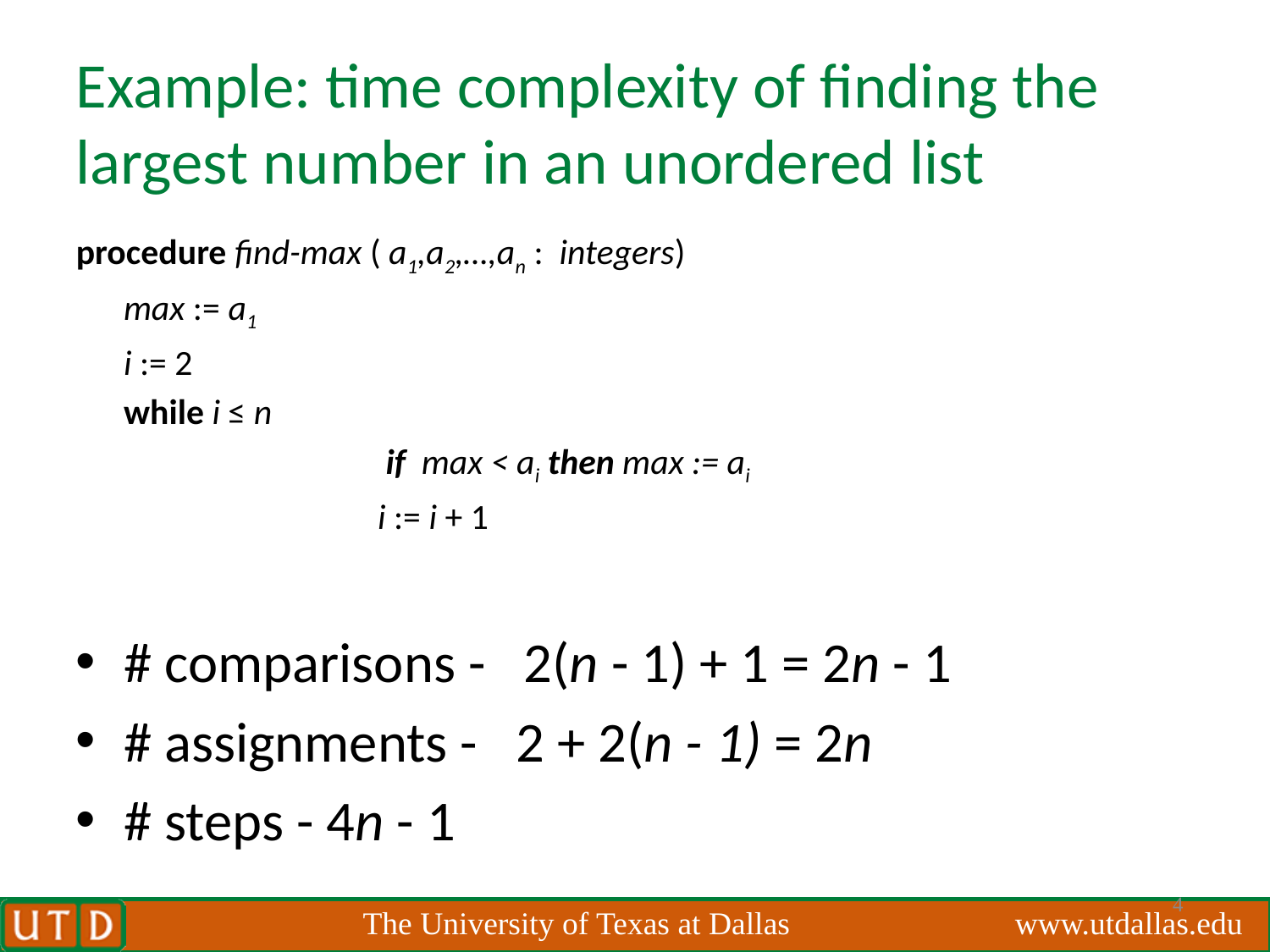

# Example: time complexity of finding the largest number in an unordered list
procedure find-max ( a1,a2,…,an :  integers)
	max := a1
	i := 2
	while i ≤ n
      		 if  max < ai then max := ai
			i := i + 1

# comparisons -   2(n - 1) + 1 = 2n - 1
# assignments -   2 + 2(n - 1) = 2n
# steps - 4n - 1
4